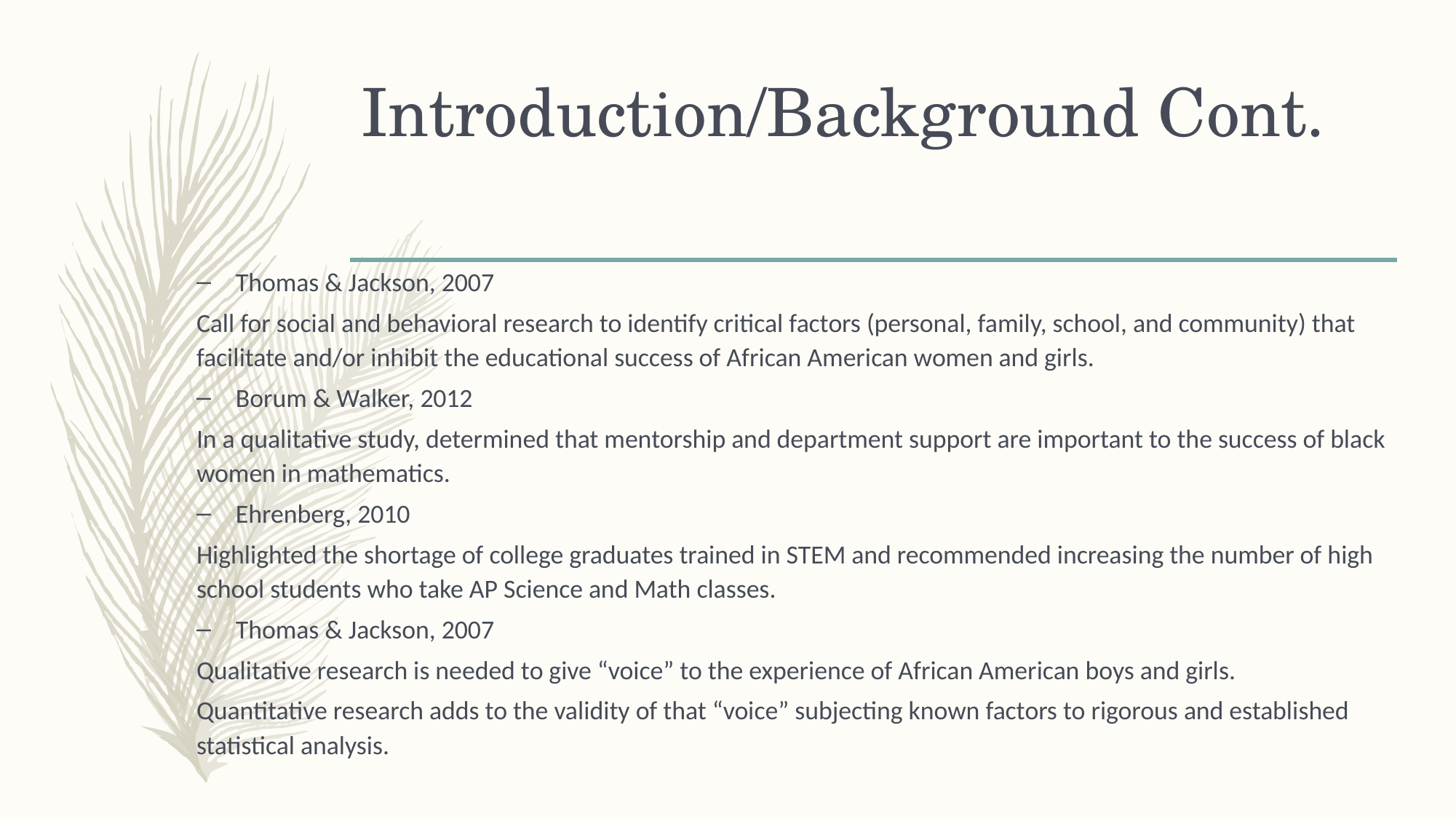

# Introduction/Background Cont.
Thomas & Jackson, 2007
Call for social and behavioral research to identify critical factors (personal, family, school, and community) that facilitate and/or inhibit the educational success of African American women and girls.
Borum & Walker, 2012
In a qualitative study, determined that mentorship and department support are important to the success of black women in mathematics.
Ehrenberg, 2010
Highlighted the shortage of college graduates trained in STEM and recommended increasing the number of high school students who take AP Science and Math classes.
Thomas & Jackson, 2007
Qualitative research is needed to give “voice” to the experience of African American boys and girls.
Quantitative research adds to the validity of that “voice” subjecting known factors to rigorous and established statistical analysis.